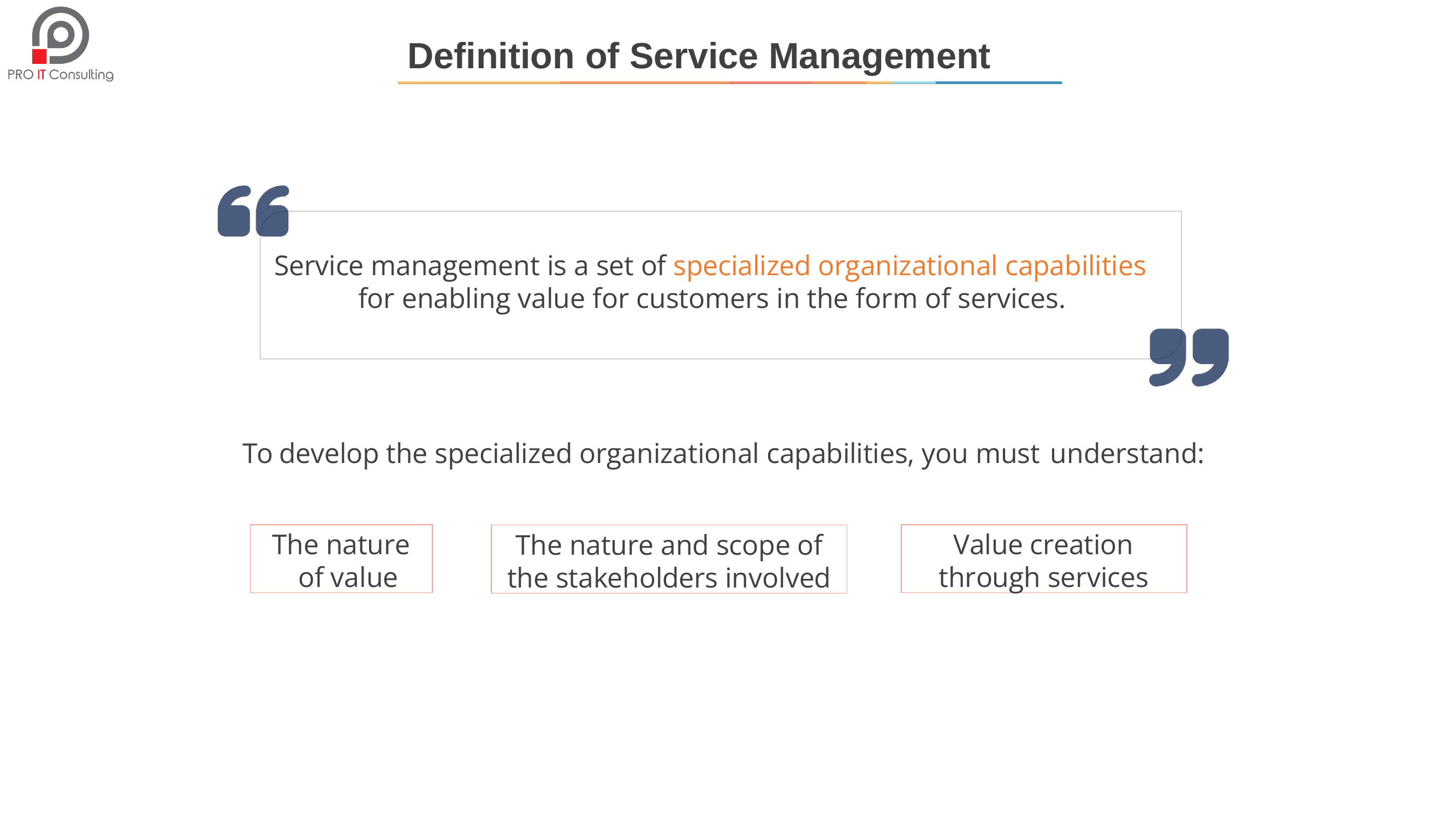

# Definition of Service Management

Service management is a set of specialized organizational capabilities  for enabling value for customers in the form of services.

To develop the specialized organizational capabilities, you must understand:
The nature  of value
Value creation  through services
The nature and scope of
the stakeholders involved